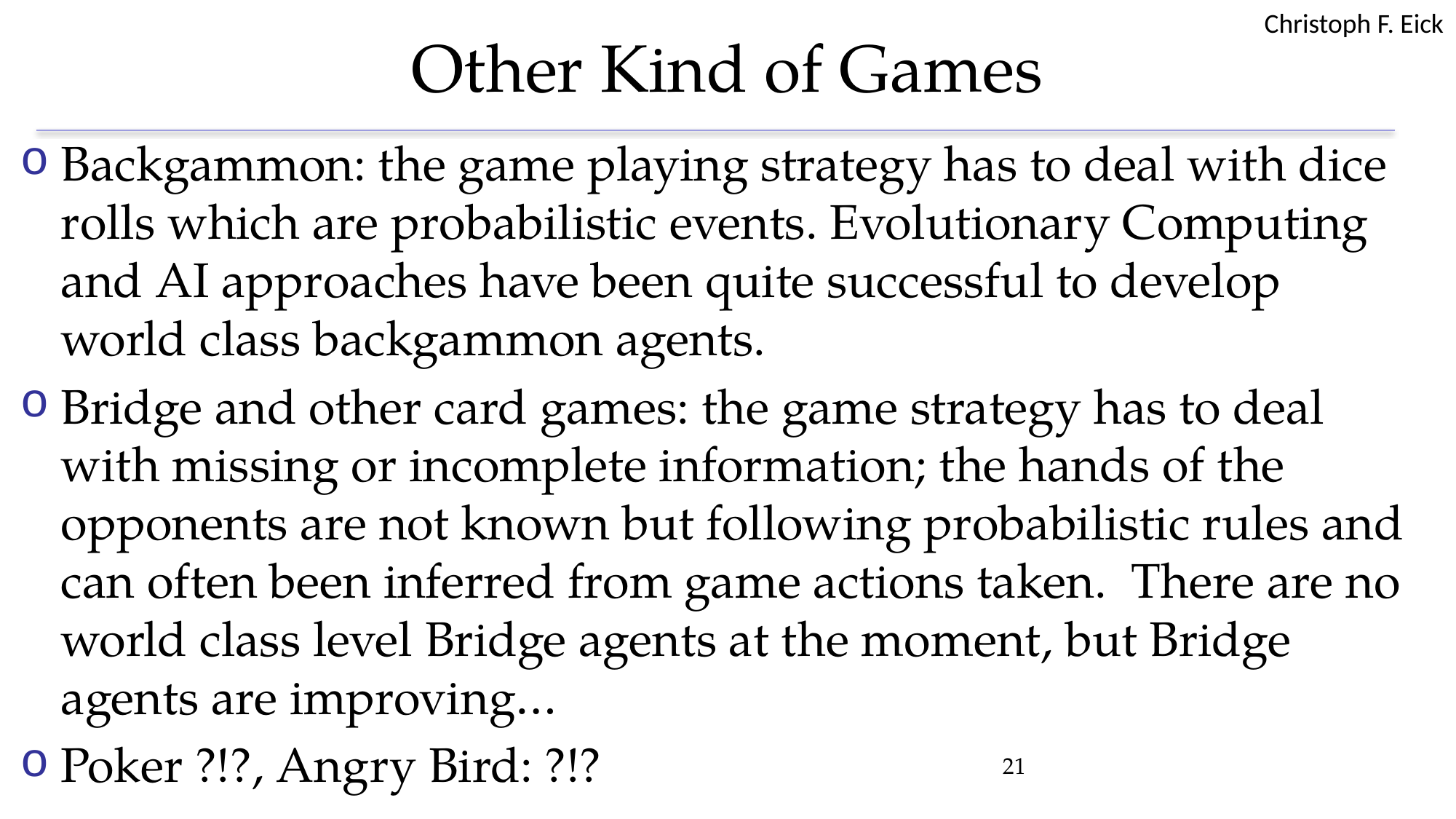

# Other Kind of Games
Christoph F. Eick
Backgammon: the game playing strategy has to deal with dice rolls which are probabilistic events. Evolutionary Computing and AI approaches have been quite successful to develop world class backgammon agents.
Bridge and other card games: the game strategy has to deal with missing or incomplete information; the hands of the opponents are not known but following probabilistic rules and can often been inferred from game actions taken.  There are no world class level Bridge agents at the moment, but Bridge agents are improving…
Poker ?!?, Angry Bird: ?!?
21